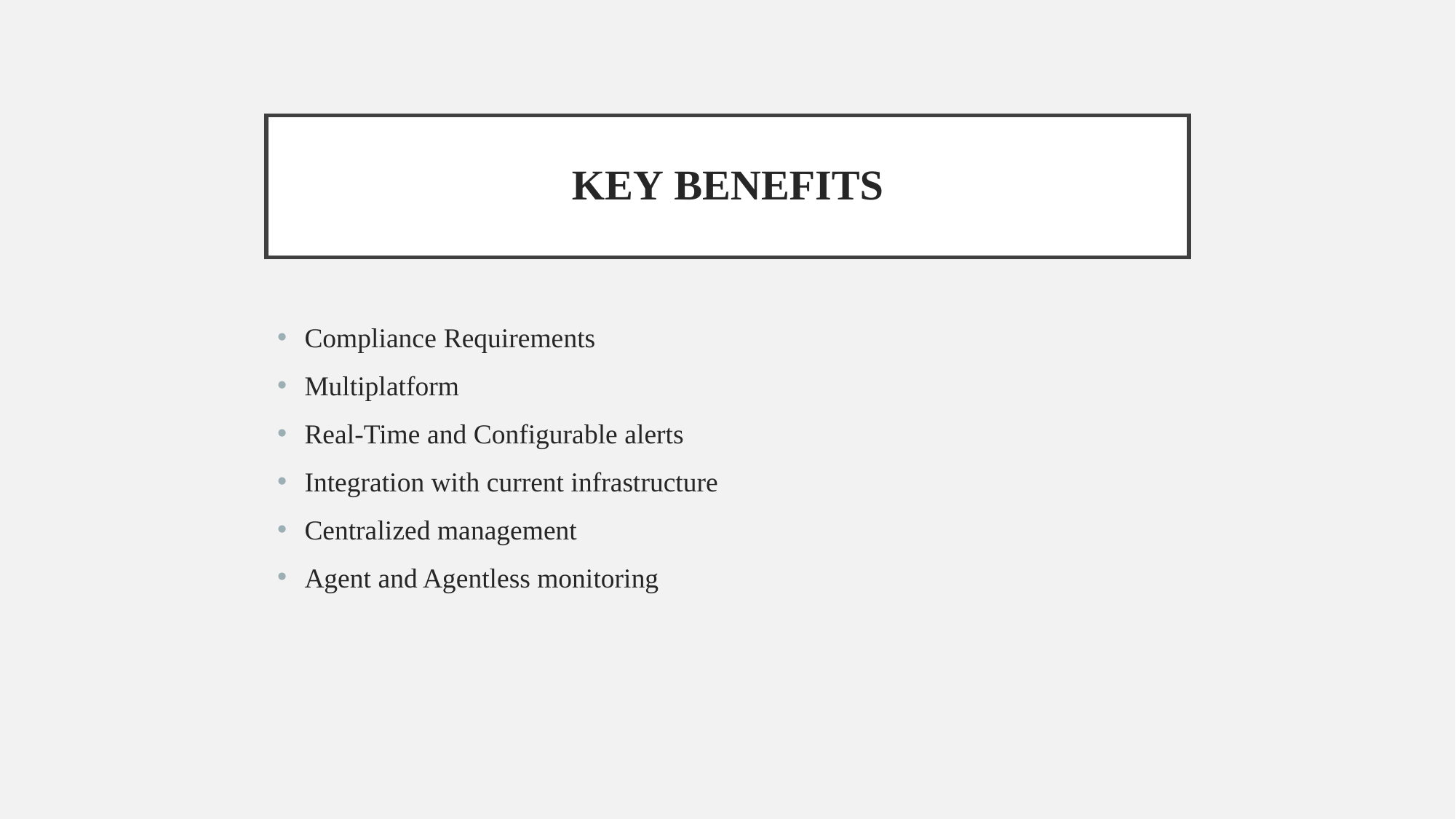

# Key Benefits
Compliance Requirements
Multiplatform
Real-Time and Configurable alerts
Integration with current infrastructure
Centralized management
Agent and Agentless monitoring